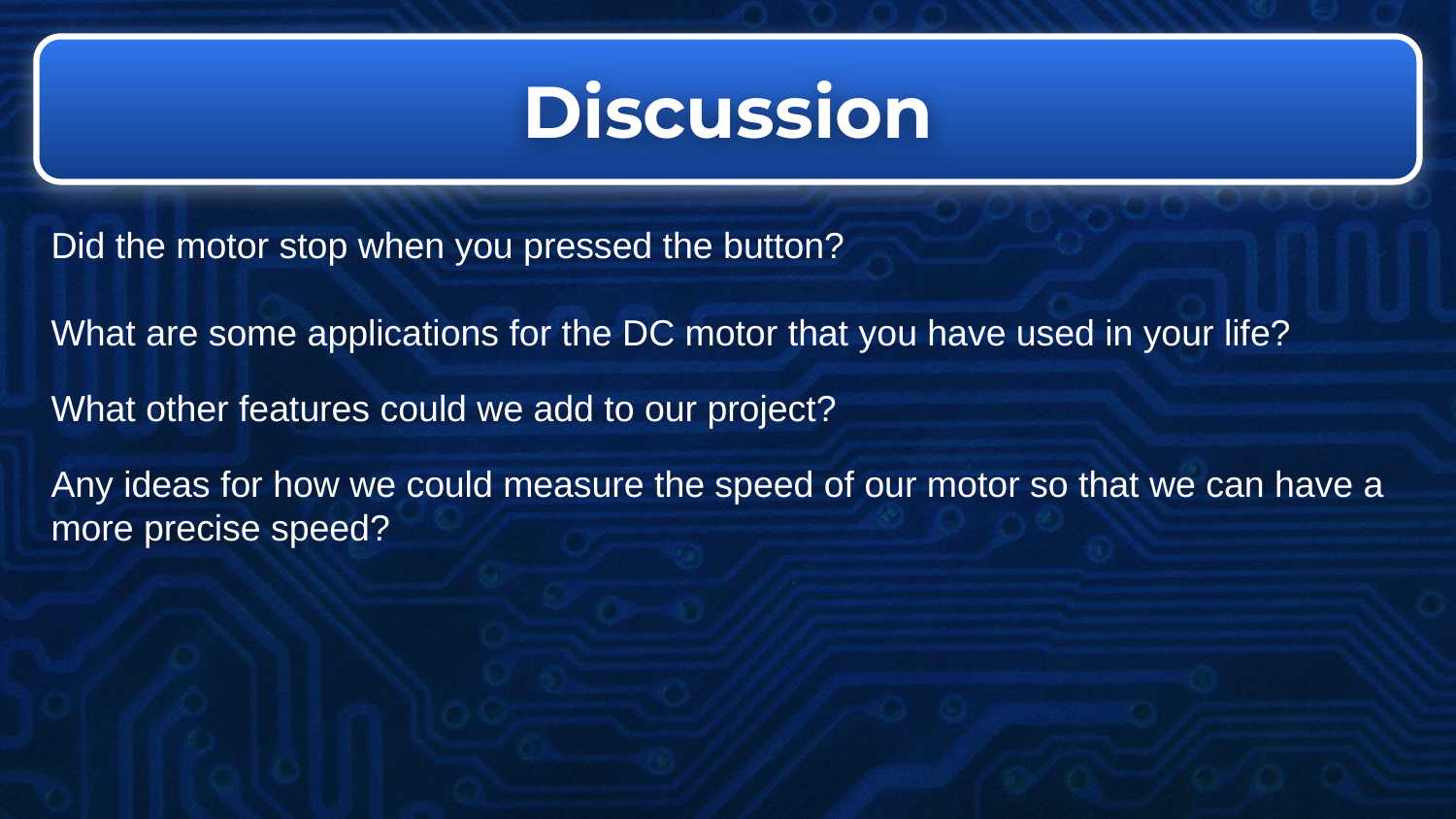

# Discussion
Did the motor stop when you pressed the button?

What are some applications for the DC motor that you have used in your life?
What other features could we add to our project?
Any ideas for how we could measure the speed of our motor so that we can have a more precise speed?